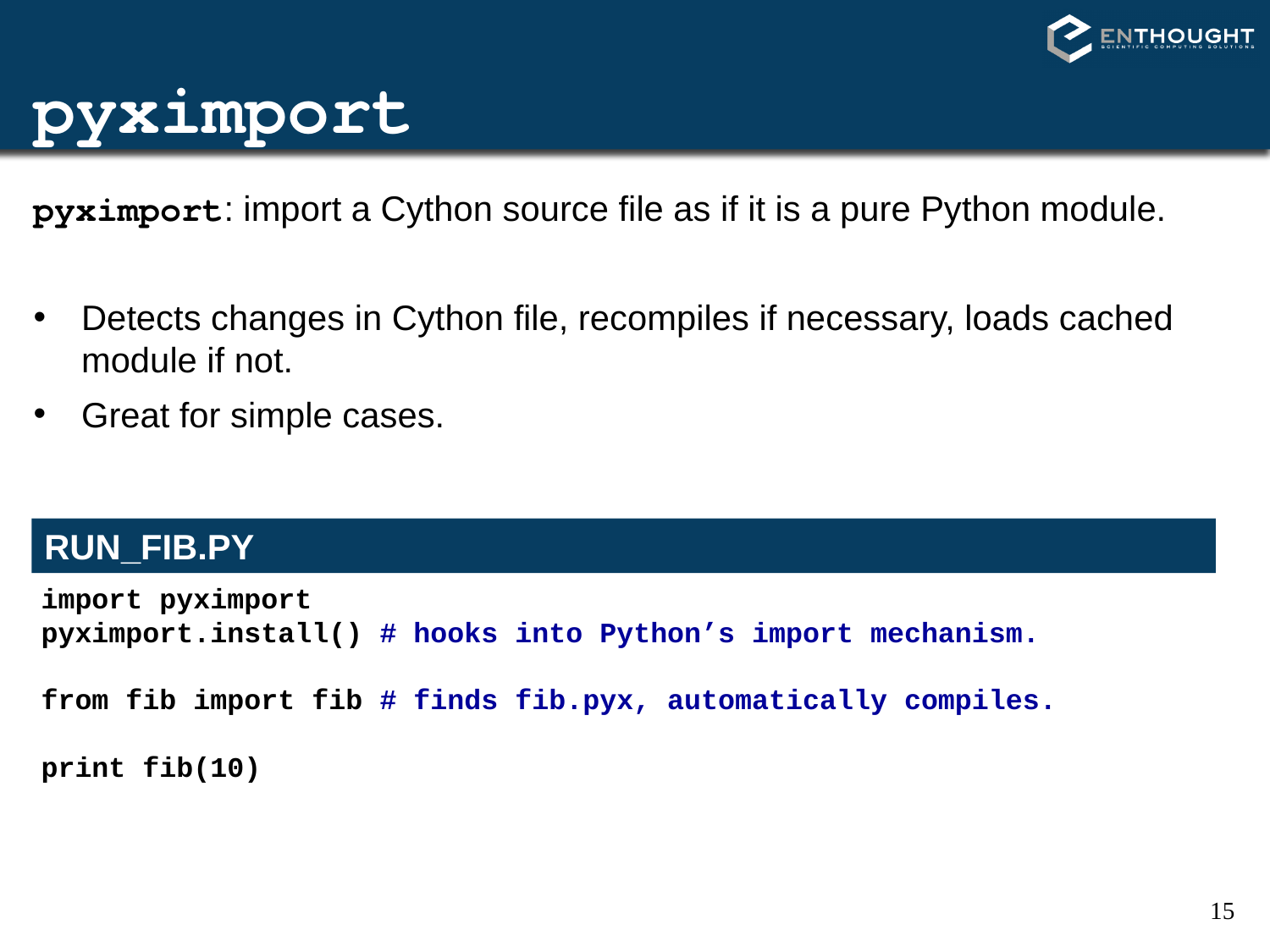

# pyximport
pyximport: import a Cython source file as if it is a pure Python module.

Detects changes in Cython file, recompiles if necessary, loads cached module if not.
Great for simple cases.
RUN_FIB.PY
import pyximport
pyximport.install() # hooks into Python’s import mechanism.

from fib import fib # finds fib.pyx, automatically compiles.

print fib(10)
15